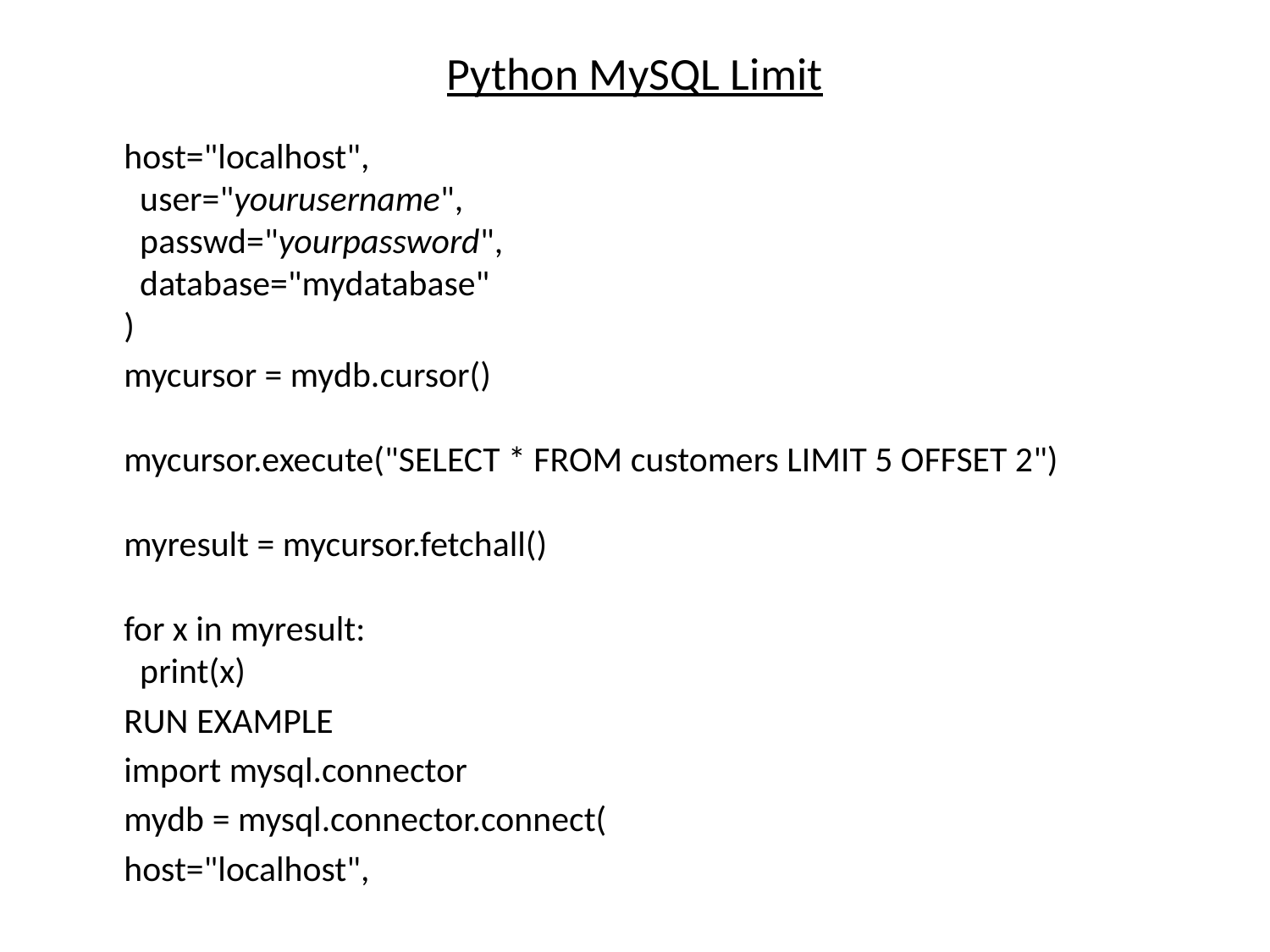

# Python MySQL Limit
	host="localhost",
  user="yourusername",
  passwd="yourpassword",
  database="mydatabase"
)
	mycursor = mydb.cursor()
mycursor.execute("SELECT * FROM customers LIMIT 5 OFFSET 2")
myresult = mycursor.fetchall()
for x in myresult:
  print(x)
	RUN EXAMPLE
	import mysql.connector
	mydb = mysql.connector.connect(
	host="localhost",